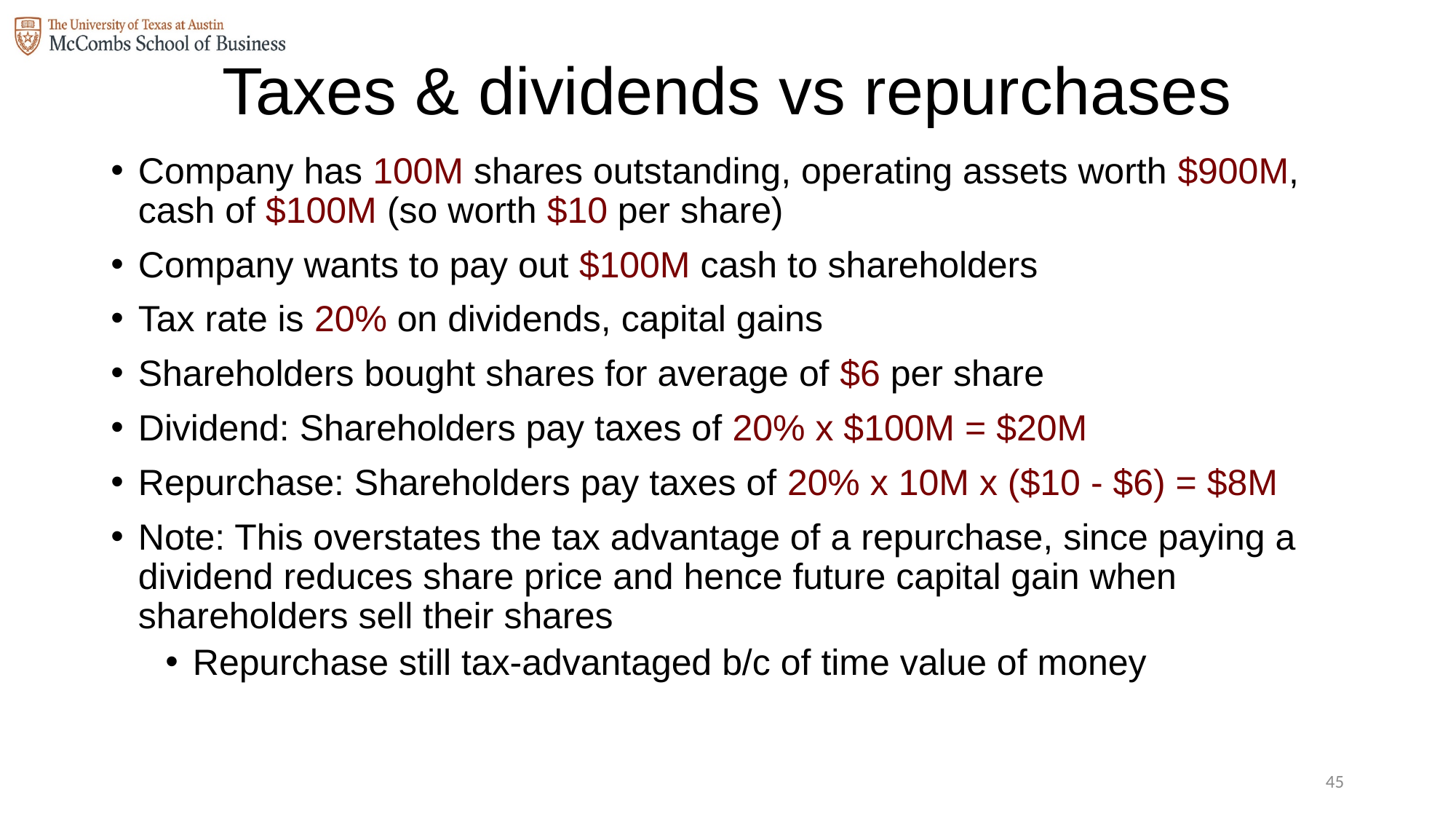

# Taxes & dividends vs repurchases
Company has 100M shares outstanding, operating assets worth $900M, cash of $100M (so worth $10 per share)
Company wants to pay out $100M cash to shareholders
Tax rate is 20% on dividends, capital gains
Shareholders bought shares for average of $6 per share
Dividend: Shareholders pay taxes of 20% x $100M = $20M
Repurchase: Shareholders pay taxes of 20% x 10M x ($10 - $6) = $8M
Note: This overstates the tax advantage of a repurchase, since paying a dividend reduces share price and hence future capital gain when shareholders sell their shares
Repurchase still tax-advantaged b/c of time value of money
45